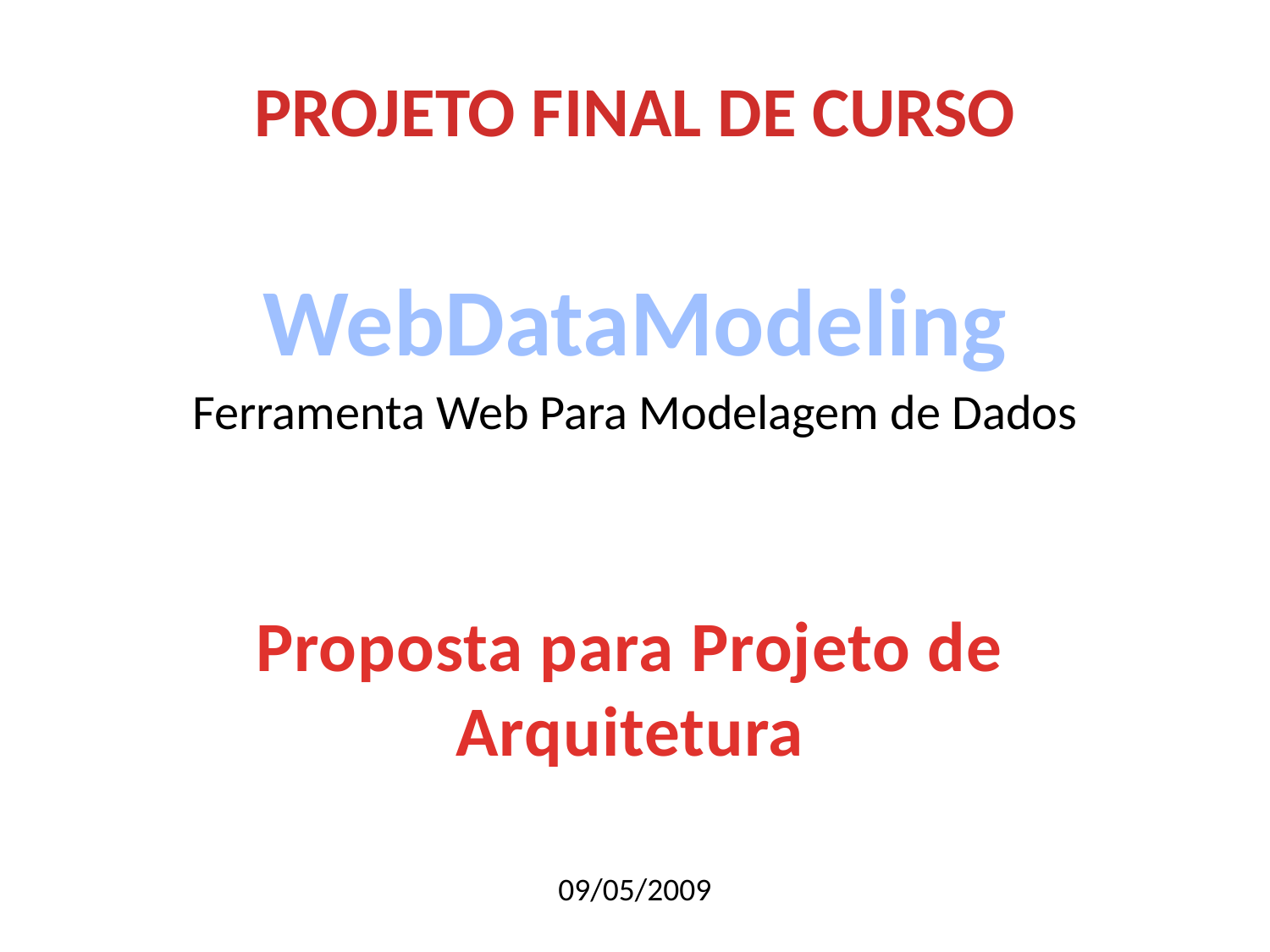

PROJETO FINAL DE CURSO
WebDataModeling
Ferramenta Web Para Modelagem de Dados
Proposta para Projeto de Arquitetura
09/05/2009